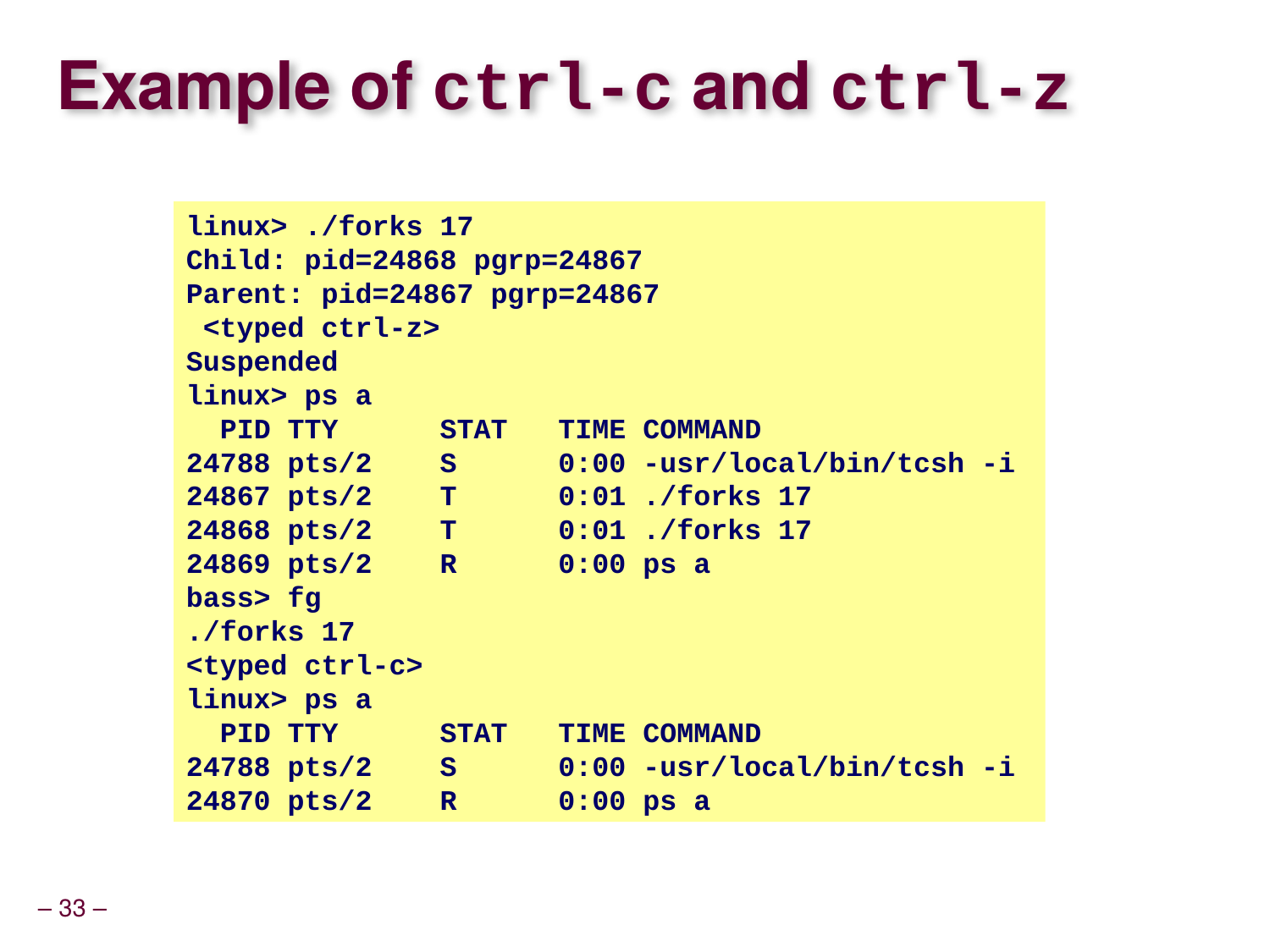

# Example of ctrl-c and ctrl-z
linux> ./forks 17
Child: pid=24868 pgrp=24867
Parent: pid=24867 pgrp=24867
 <typed ctrl-z>
Suspended
linux> ps a
  PID TTY      STAT   TIME COMMAND
24788 pts/2    S      0:00 -usr/local/bin/tcsh -i
24867 pts/2    T      0:01 ./forks 17
24868 pts/2    T      0:01 ./forks 17
24869 pts/2    R      0:00 ps a
bass> fg
./forks 17
<typed ctrl-c>
linux> ps a
  PID TTY      STAT   TIME COMMAND
24788 pts/2    S      0:00 -usr/local/bin/tcsh -i
24870 pts/2    R      0:00 ps a